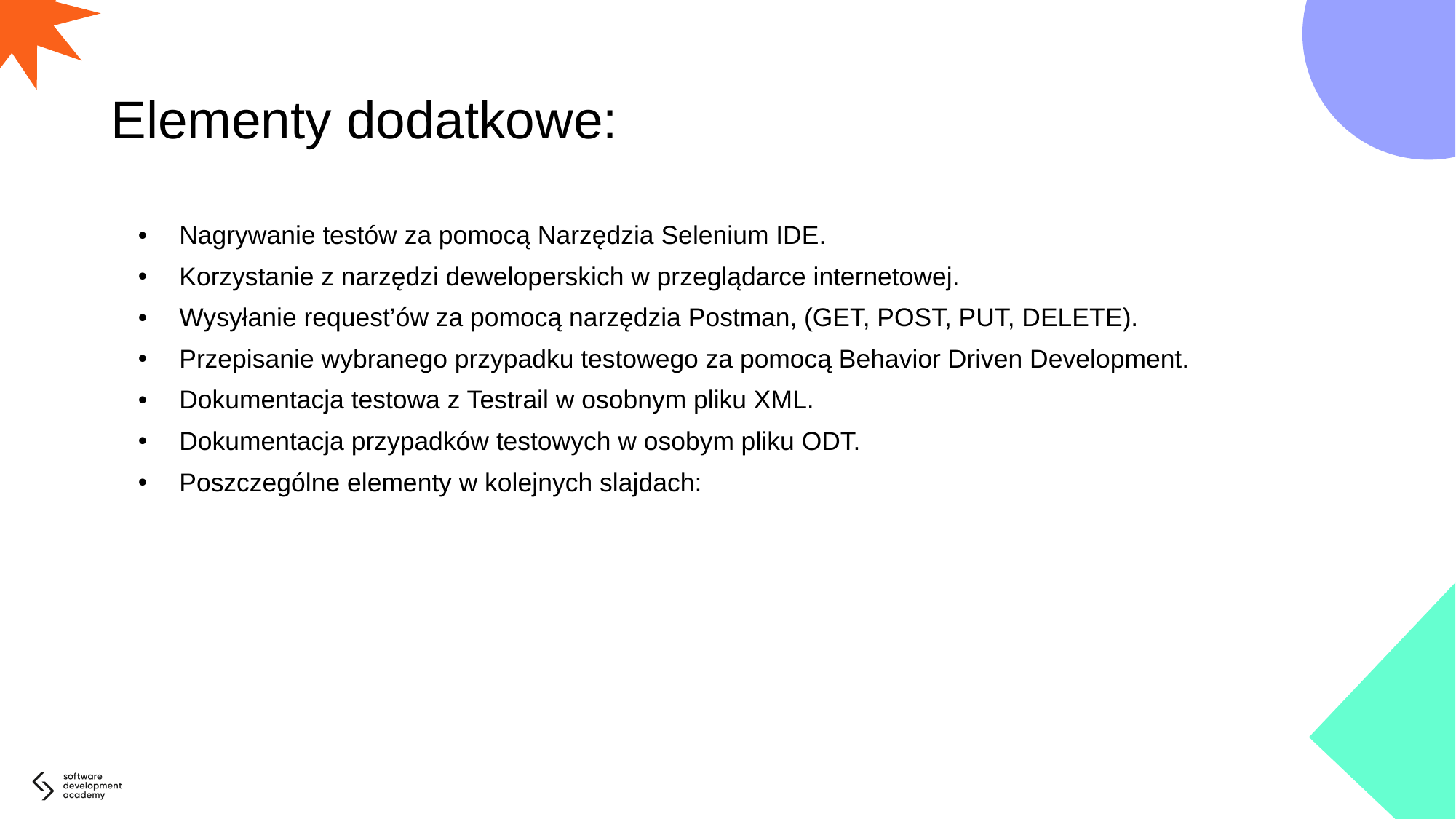

# Elementy dodatkowe:
Nagrywanie testów za pomocą Narzędzia Selenium IDE.
Korzystanie z narzędzi deweloperskich w przeglądarce internetowej.
Wysyłanie request’ów za pomocą narzędzia Postman, (GET, POST, PUT, DELETE).
Przepisanie wybranego przypadku testowego za pomocą Behavior Driven Development.
Dokumentacja testowa z Testrail w osobnym pliku XML.
Dokumentacja przypadków testowych w osobym pliku ODT.
Poszczególne elementy w kolejnych slajdach: